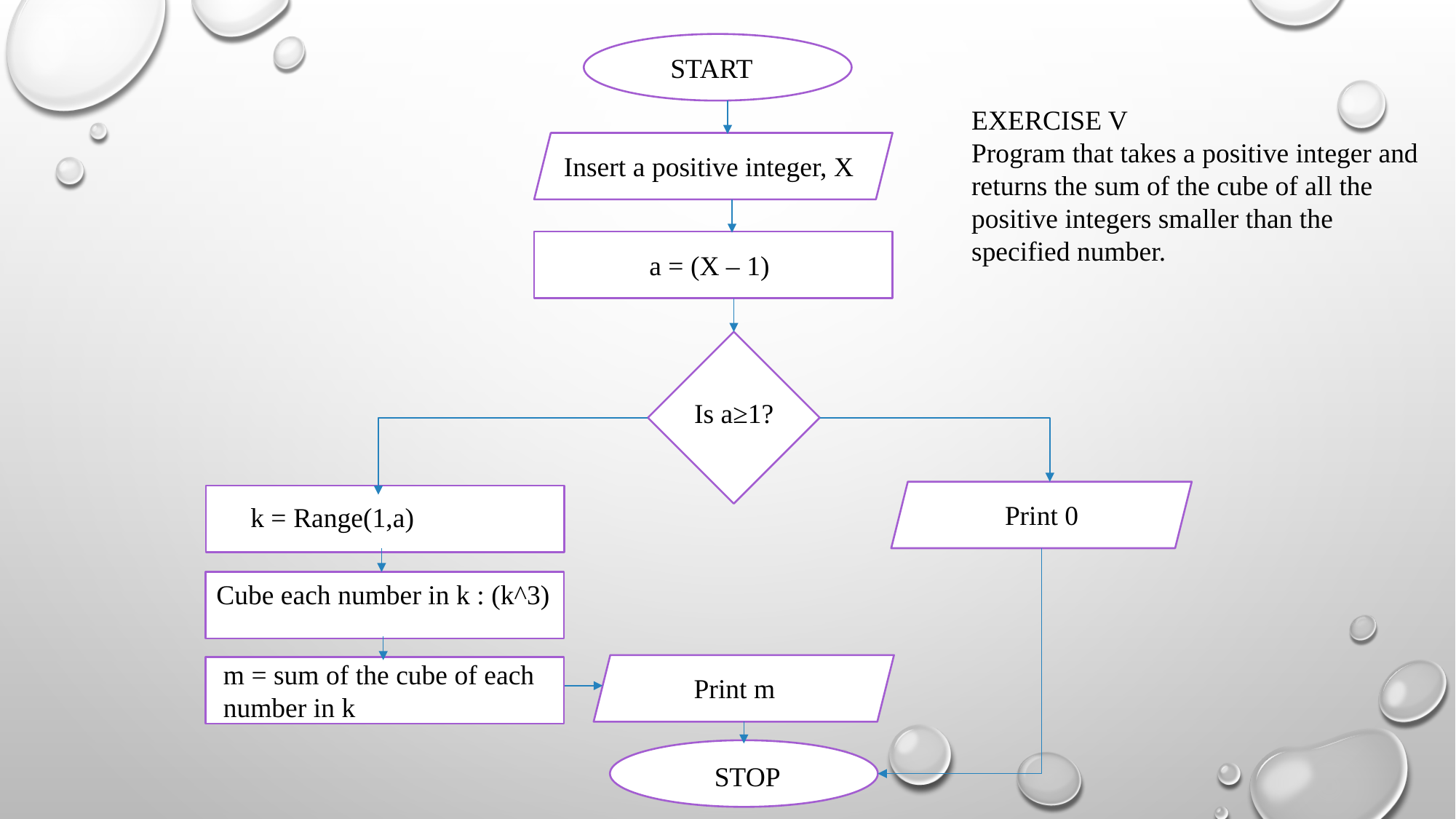

START

Insert a positive integer, X

 a = (X – 1)

Is a≥1?

Print 0

k = Range(1,a)

Cube each number in k : (k^3)
m = sum of the cube of each number in k

Print m

STOP
EXERCISE V
Program that takes a positive integer and returns the sum of the cube of all the positive integers smaller than the specified number.